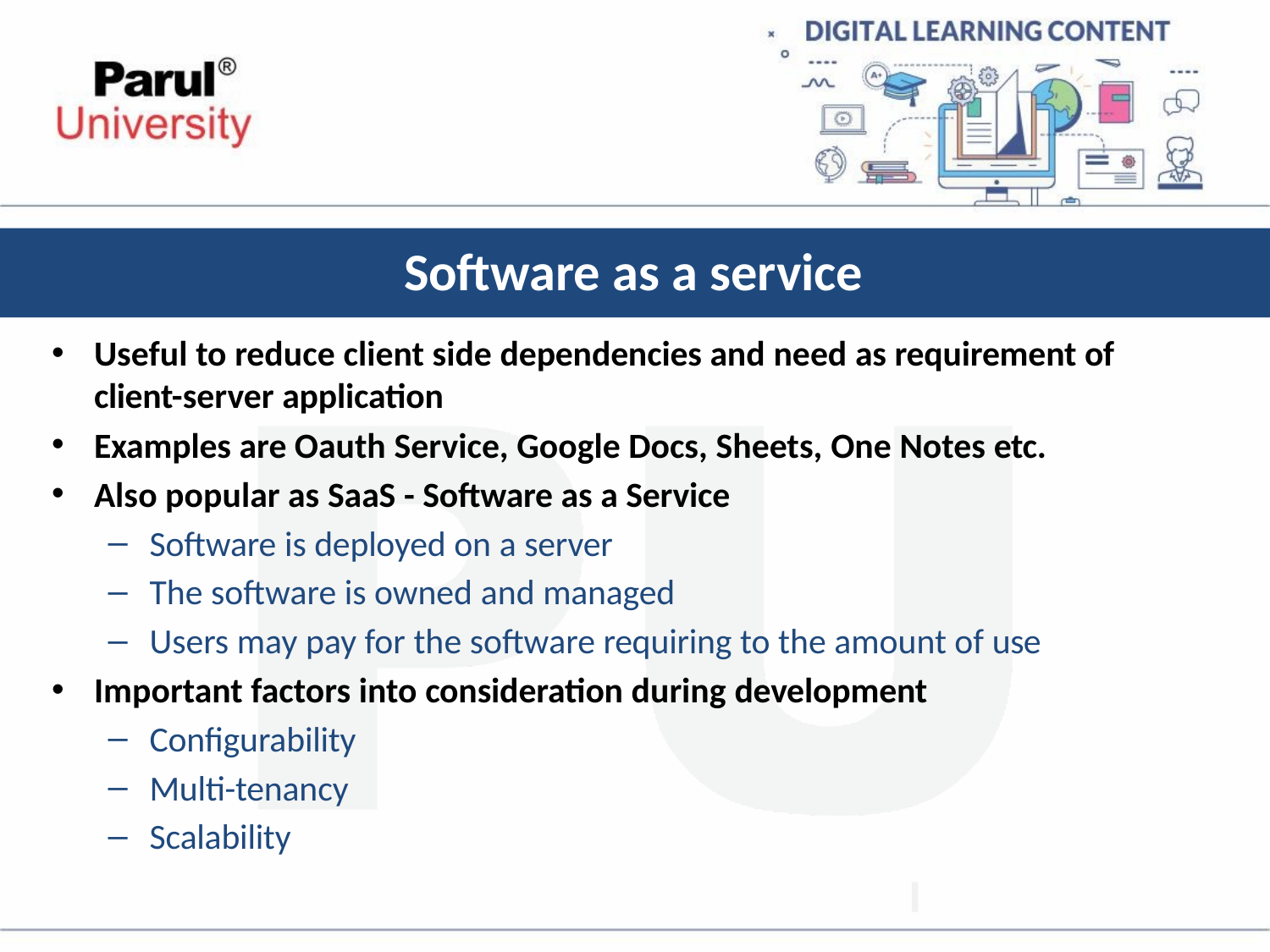

# Software as a service
Useful to reduce client side dependencies and need as requirement of client-server application
Examples are Oauth Service, Google Docs, Sheets, One Notes etc.
Also popular as SaaS - Software as a Service
Software is deployed on a server
The software is owned and managed
Users may pay for the software requiring to the amount of use
Important factors into consideration during development
Configurability
Multi-tenancy
Scalability